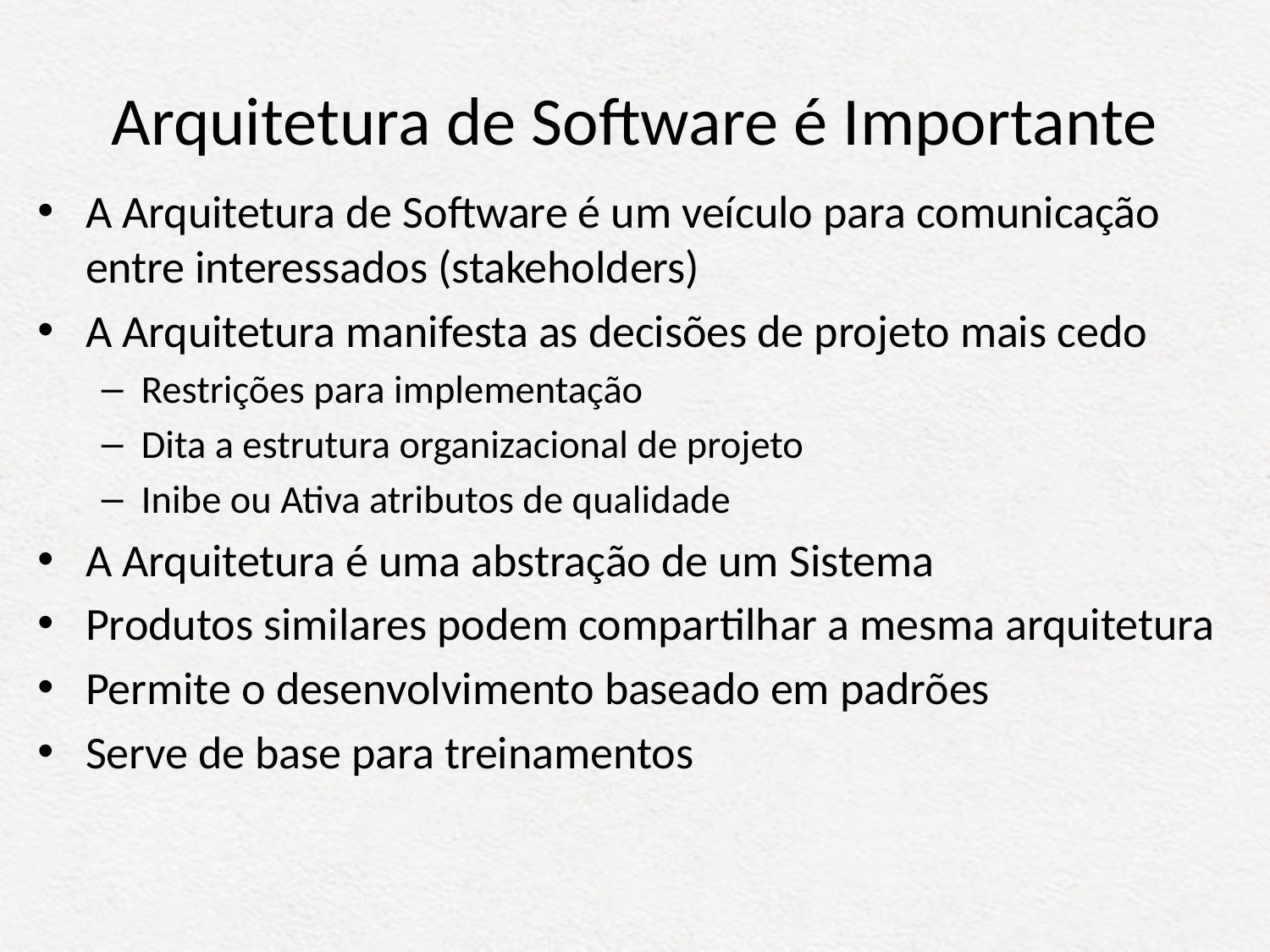

# Arquitetura de Software é Importante
A Arquitetura de Software é um veículo para comunicação entre interessados (stakeholders)
A Arquitetura manifesta as decisões de projeto mais cedo
Restrições para implementação
Dita a estrutura organizacional de projeto
Inibe ou Ativa atributos de qualidade
A Arquitetura é uma abstração de um Sistema
Produtos similares podem compartilhar a mesma arquitetura
Permite o desenvolvimento baseado em padrões
Serve de base para treinamentos